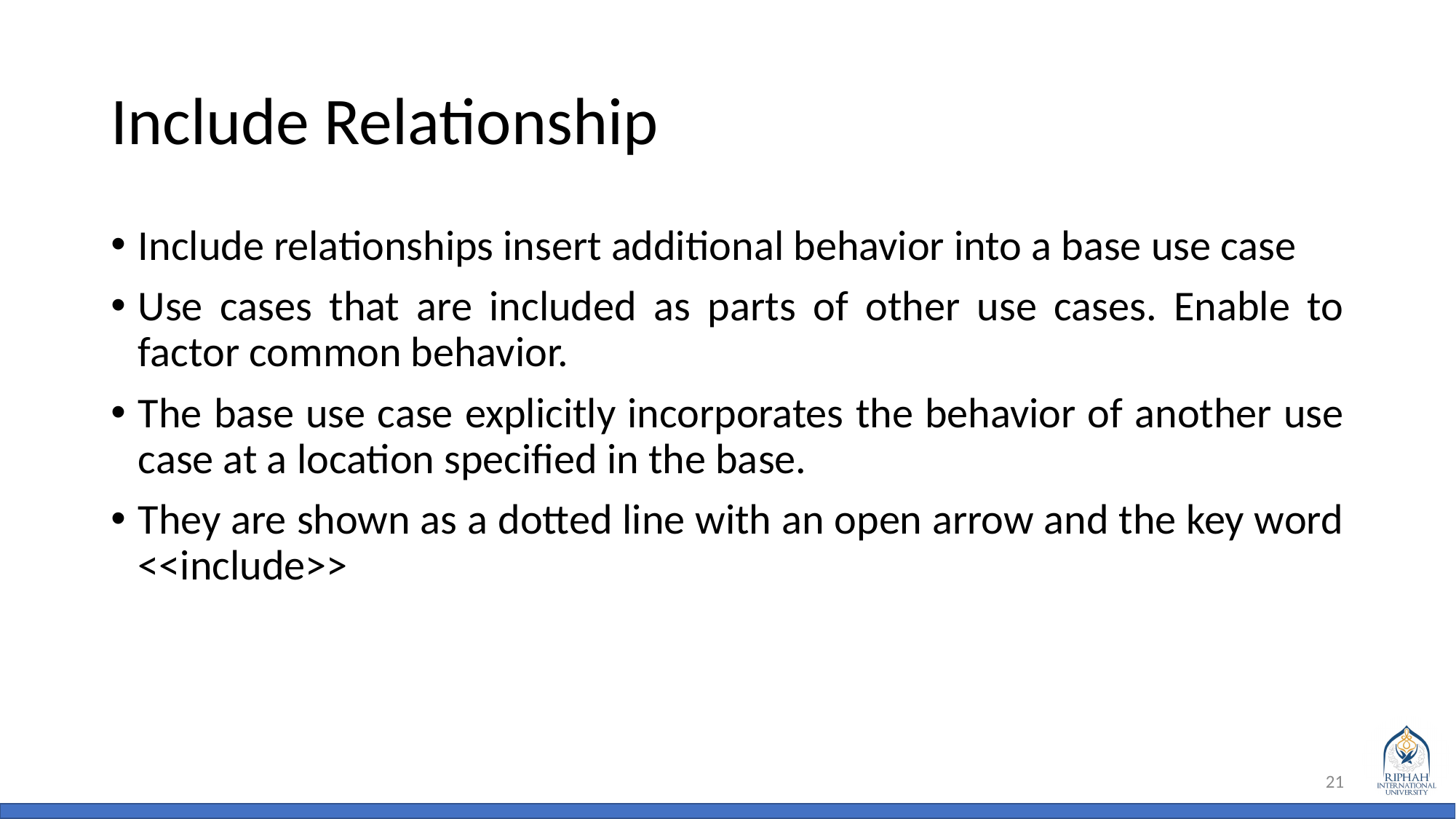

# Include Relationship
Include relationships insert additional behavior into a base use case
Use cases that are included as parts of other use cases. Enable to factor common behavior.
The base use case explicitly incorporates the behavior of another use case at a location specified in the base.
They are shown as a dotted line with an open arrow and the key word <<include>>
21